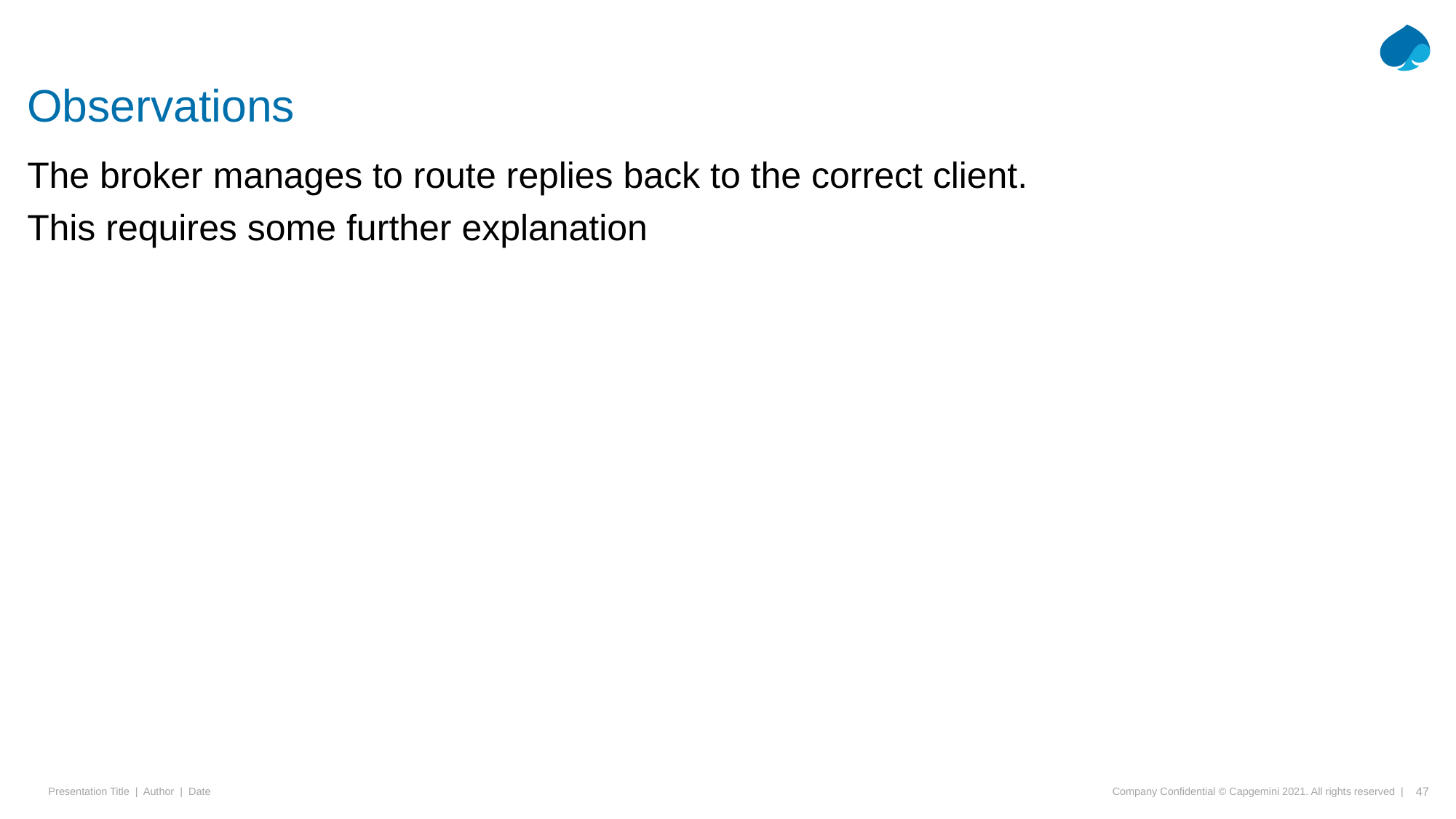

# Observations
The broker manages to route replies back to the correct client.
This requires some further explanation